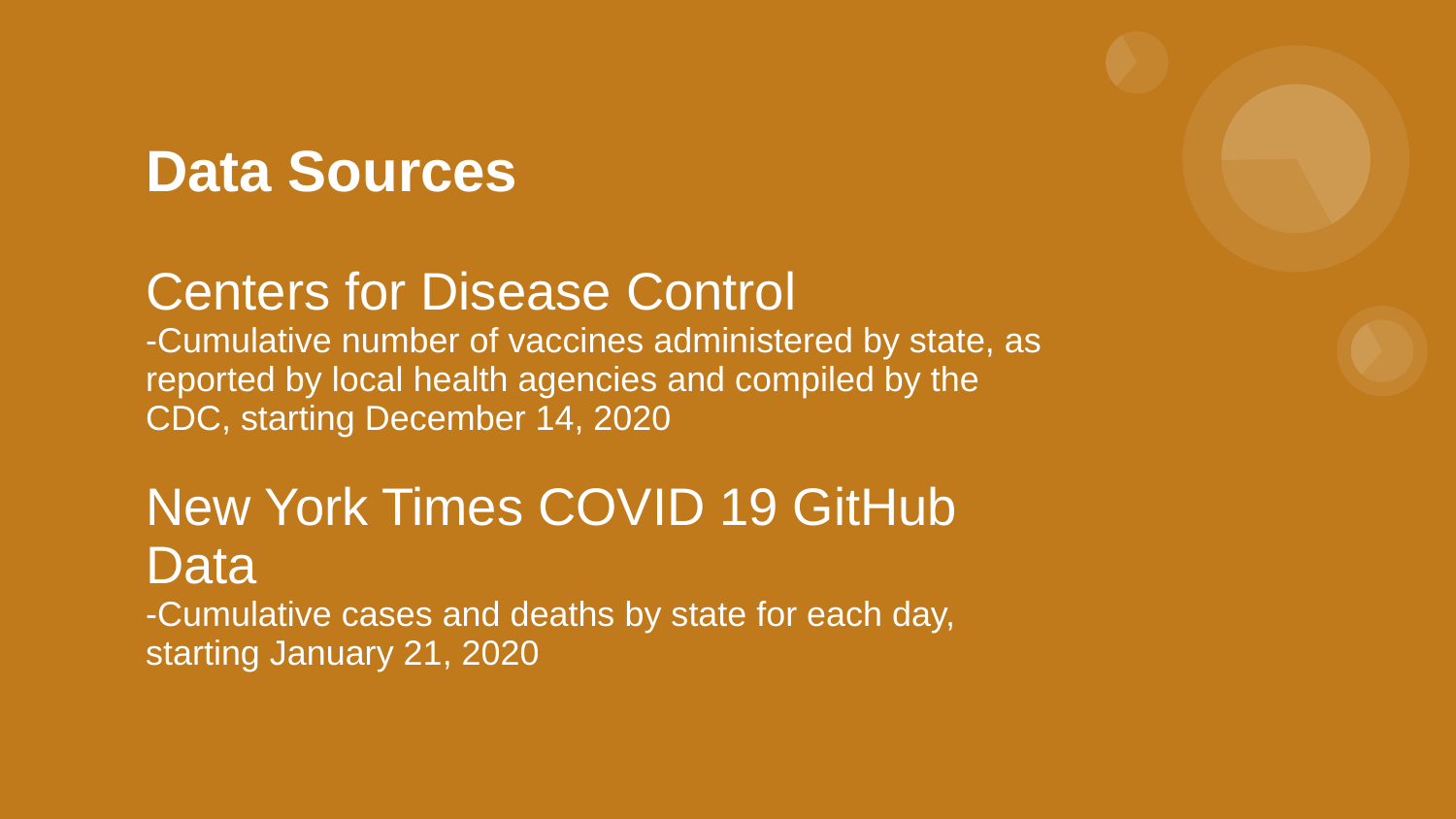

# Data Sources

Centers for Disease Control
-Cumulative number of vaccines administered by state, as reported by local health agencies and compiled by the CDC, starting December 14, 2020

New York Times COVID 19 GitHub Data
-Cumulative cases and deaths by state for each day, starting January 21, 2020